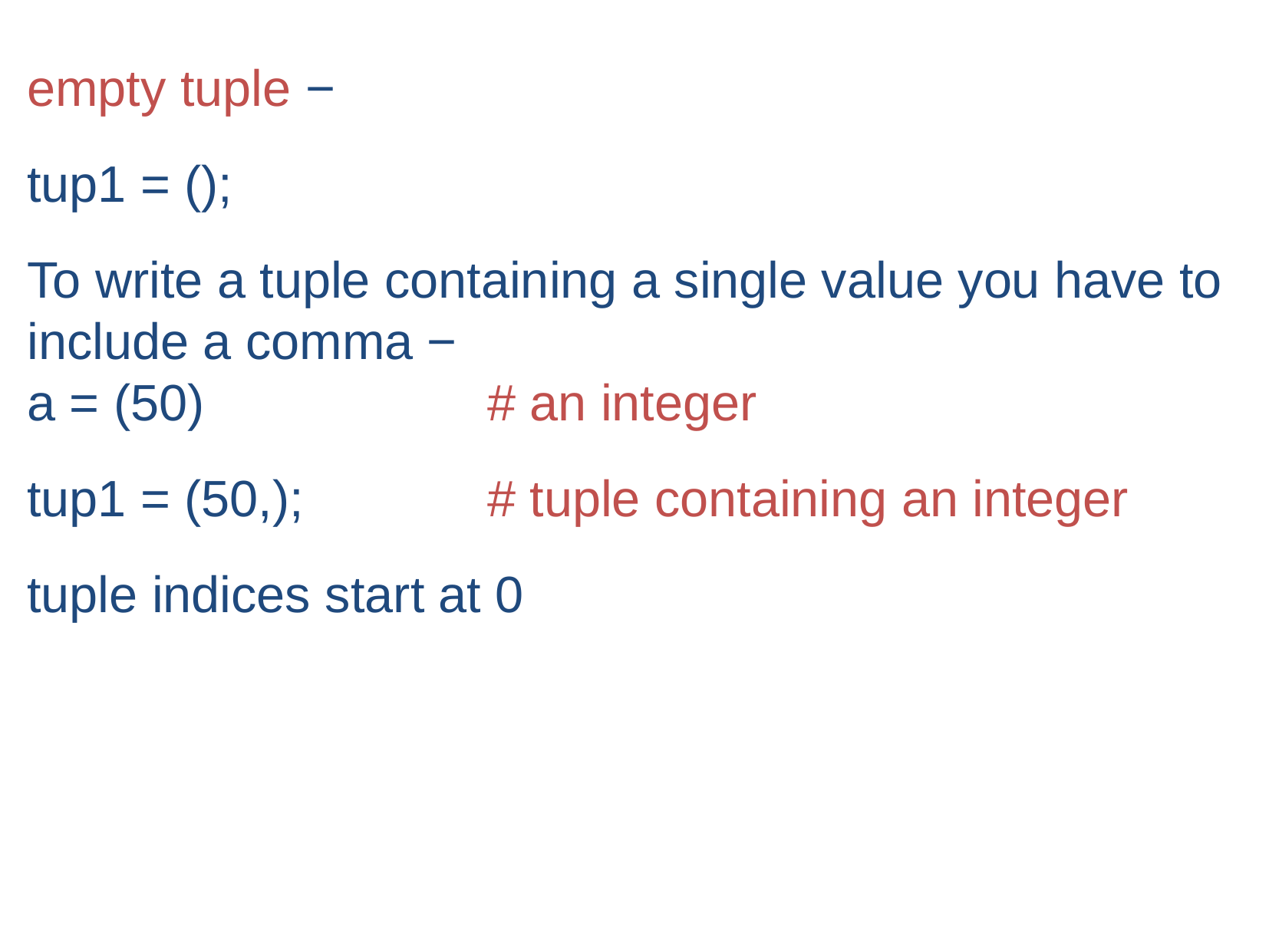

empty tuple −

tup1 = ();

To write a tuple containing a single value you have to include a comma −
a = (50) 			# an integer

tup1 = (50,);		# tuple containing an integer

tuple indices start at 0